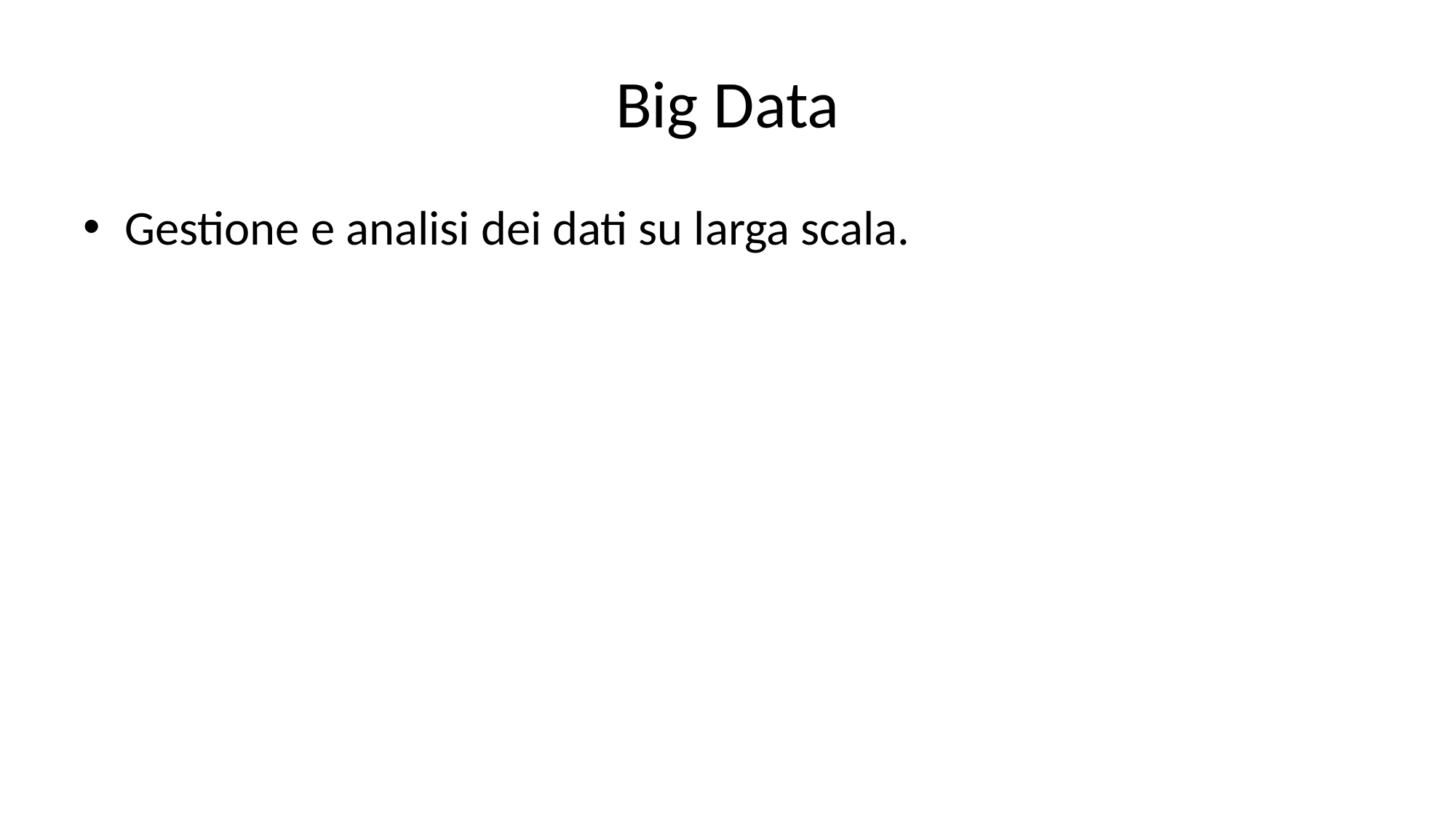

# Big Data
Gestione e analisi dei dati su larga scala.